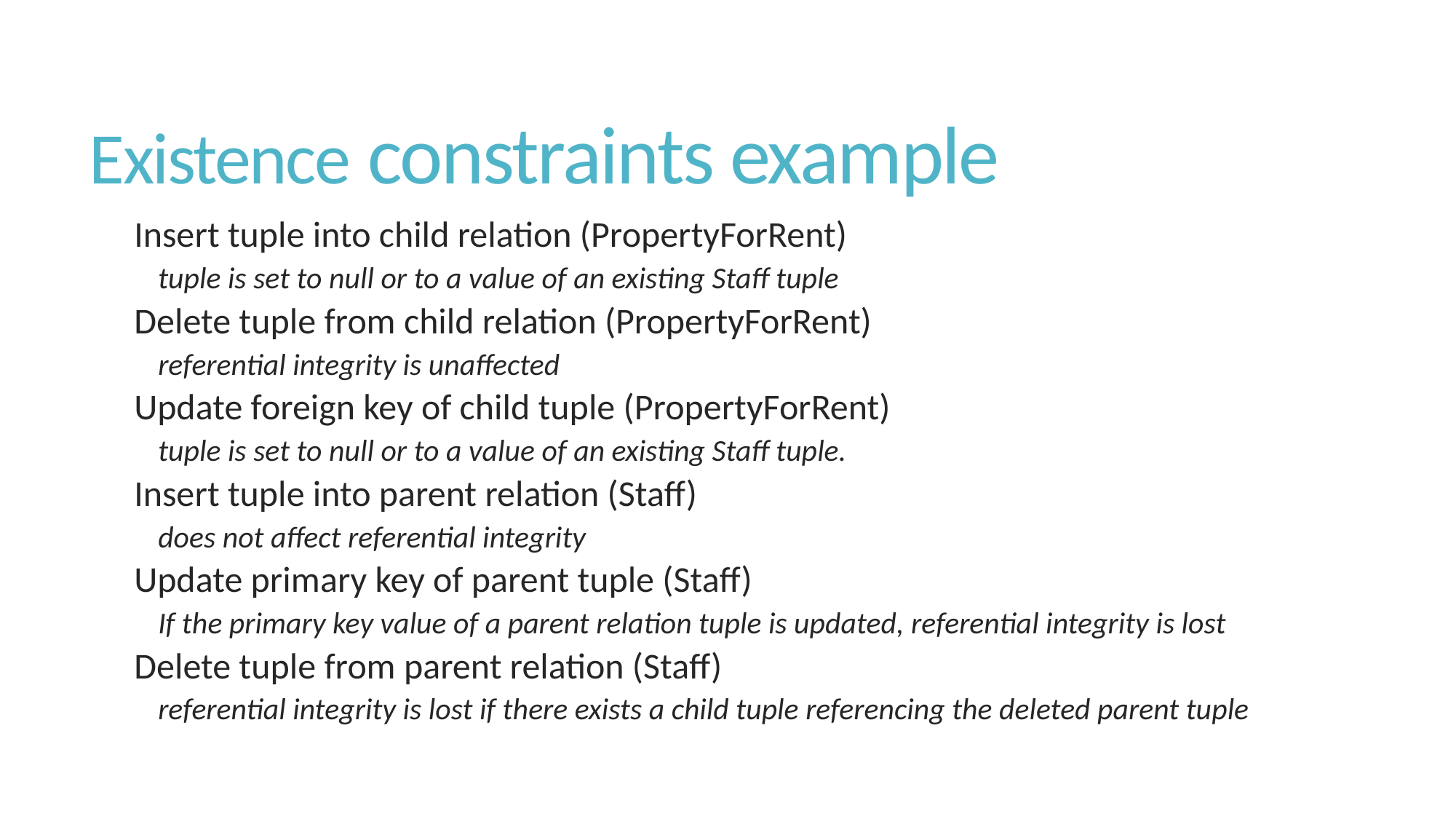

# Existence constraints example
Insert tuple into child relation (PropertyForRent)
tuple is set to null or to a value of an existing Staff tuple
Delete tuple from child relation (PropertyForRent)
referential integrity is unaffected
Update foreign key of child tuple (PropertyForRent)
tuple is set to null or to a value of an existing Staff tuple.
Insert tuple into parent relation (Staff)
does not affect referential integrity
Update primary key of parent tuple (Staff)
If the primary key value of a parent relation tuple is updated, referential integrity is lost
Delete tuple from parent relation (Staff)
referential integrity is lost if there exists a child tuple referencing the deleted parent tuple

25